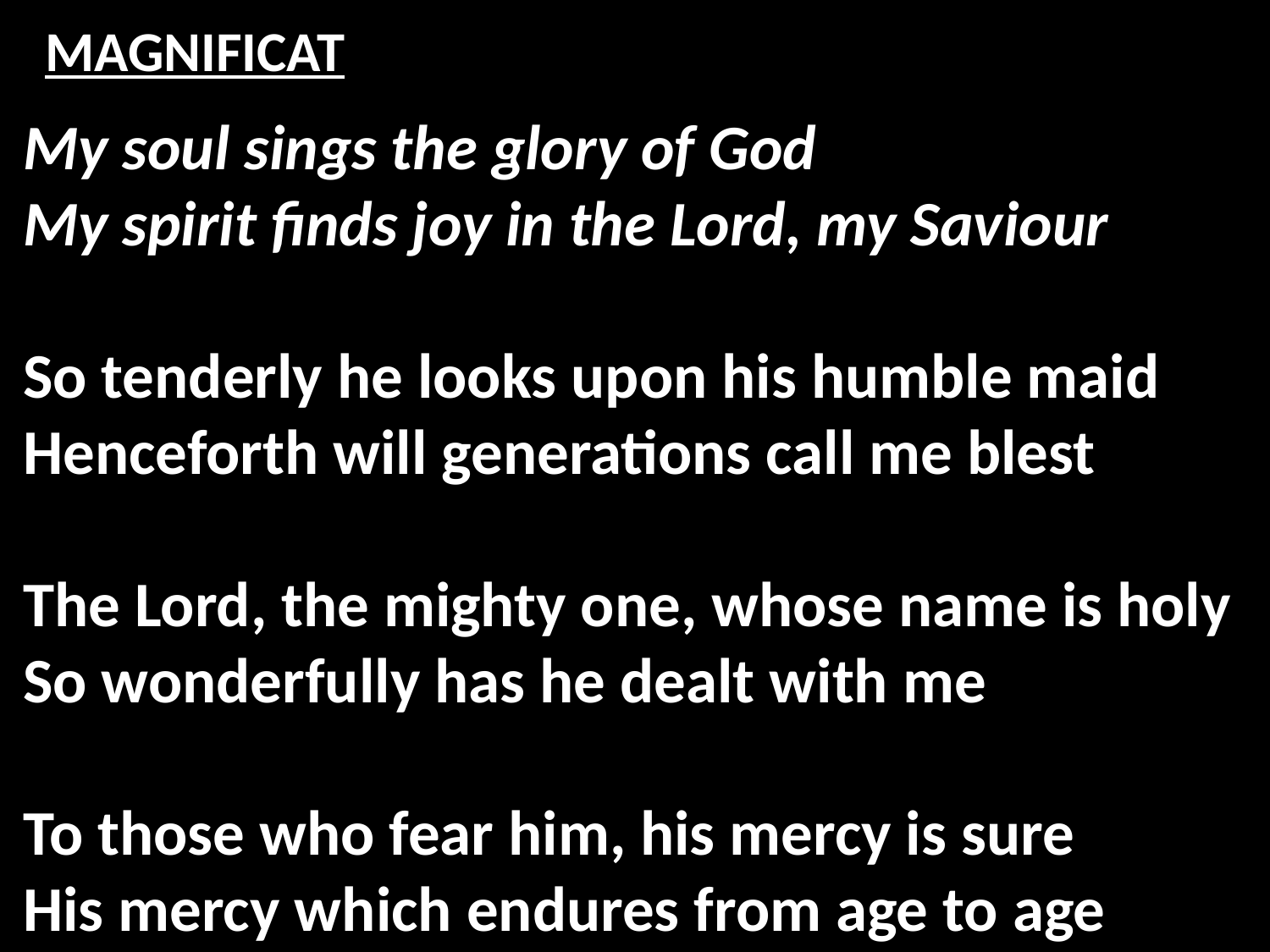

# MAGNIFICAT
My soul sings the glory of God
My spirit finds joy in the Lord, my Saviour

So tenderly he looks upon his humble maid
Henceforth will generations call me blest

The Lord, the mighty one, whose name is holy
So wonderfully has he dealt with me

To those who fear him, his mercy is sure
His mercy which endures from age to age